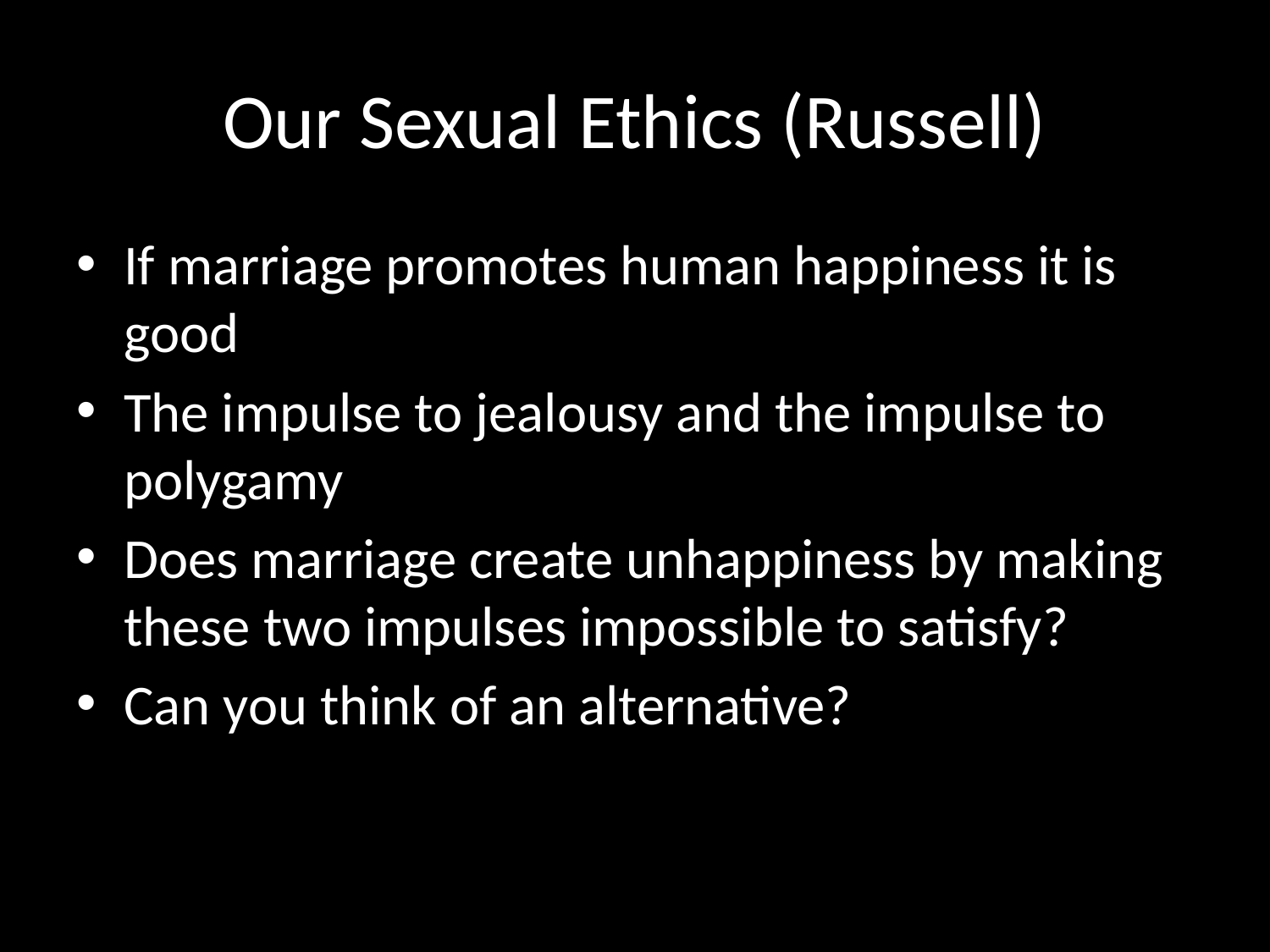

# Our Sexual Ethics (Russell)
If marriage promotes human happiness it is good
The impulse to jealousy and the impulse to polygamy
Does marriage create unhappiness by making these two impulses impossible to satisfy?
Can you think of an alternative?